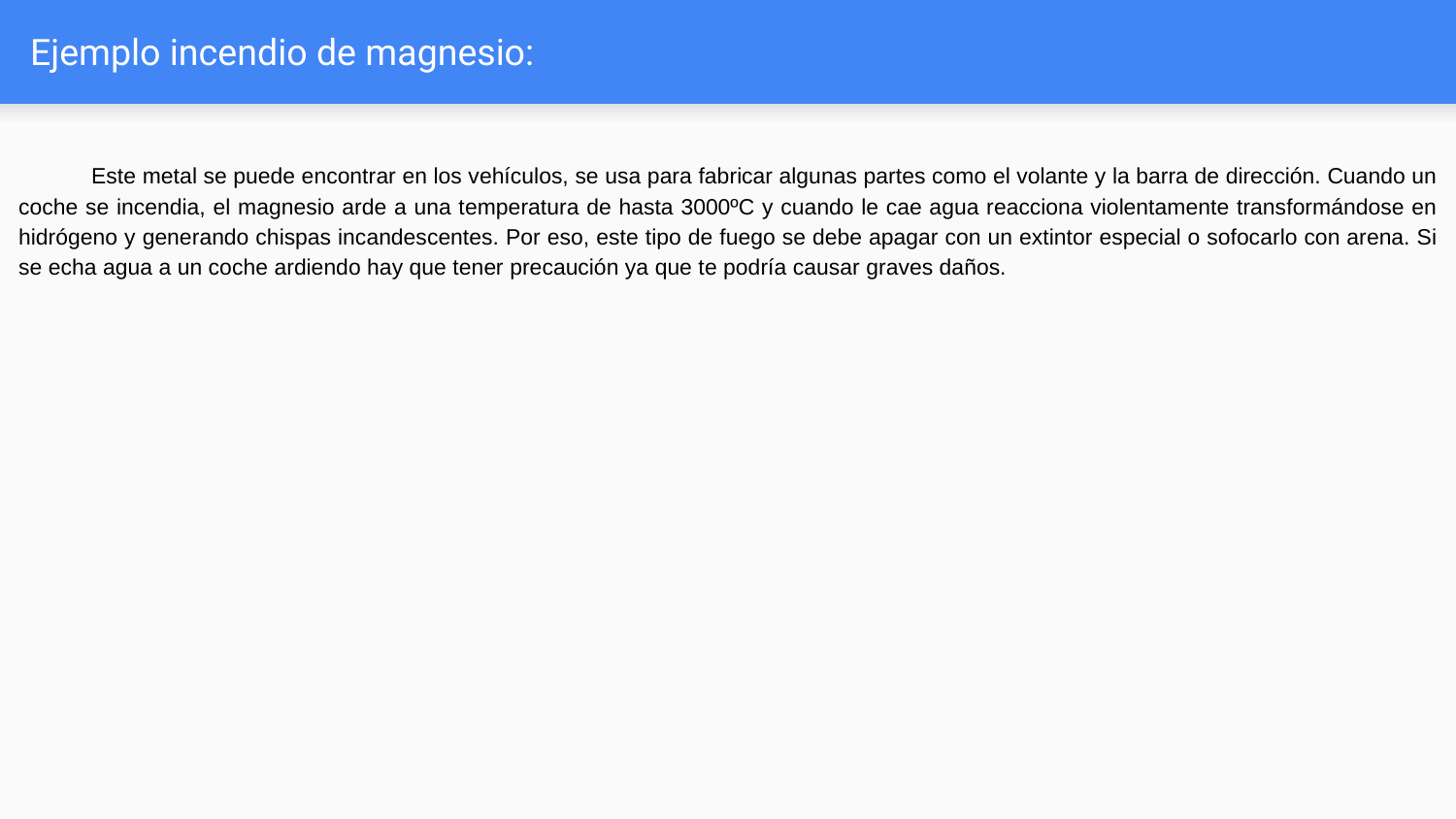

# Ejemplo incendio de magnesio:
Este metal se puede encontrar en los vehículos, se usa para fabricar algunas partes como el volante y la barra de dirección. Cuando un coche se incendia, el magnesio arde a una temperatura de hasta 3000ºC y cuando le cae agua reacciona violentamente transformándose en hidrógeno y generando chispas incandescentes. Por eso, este tipo de fuego se debe apagar con un extintor especial o sofocarlo con arena. Si se echa agua a un coche ardiendo hay que tener precaución ya que te podría causar graves daños.